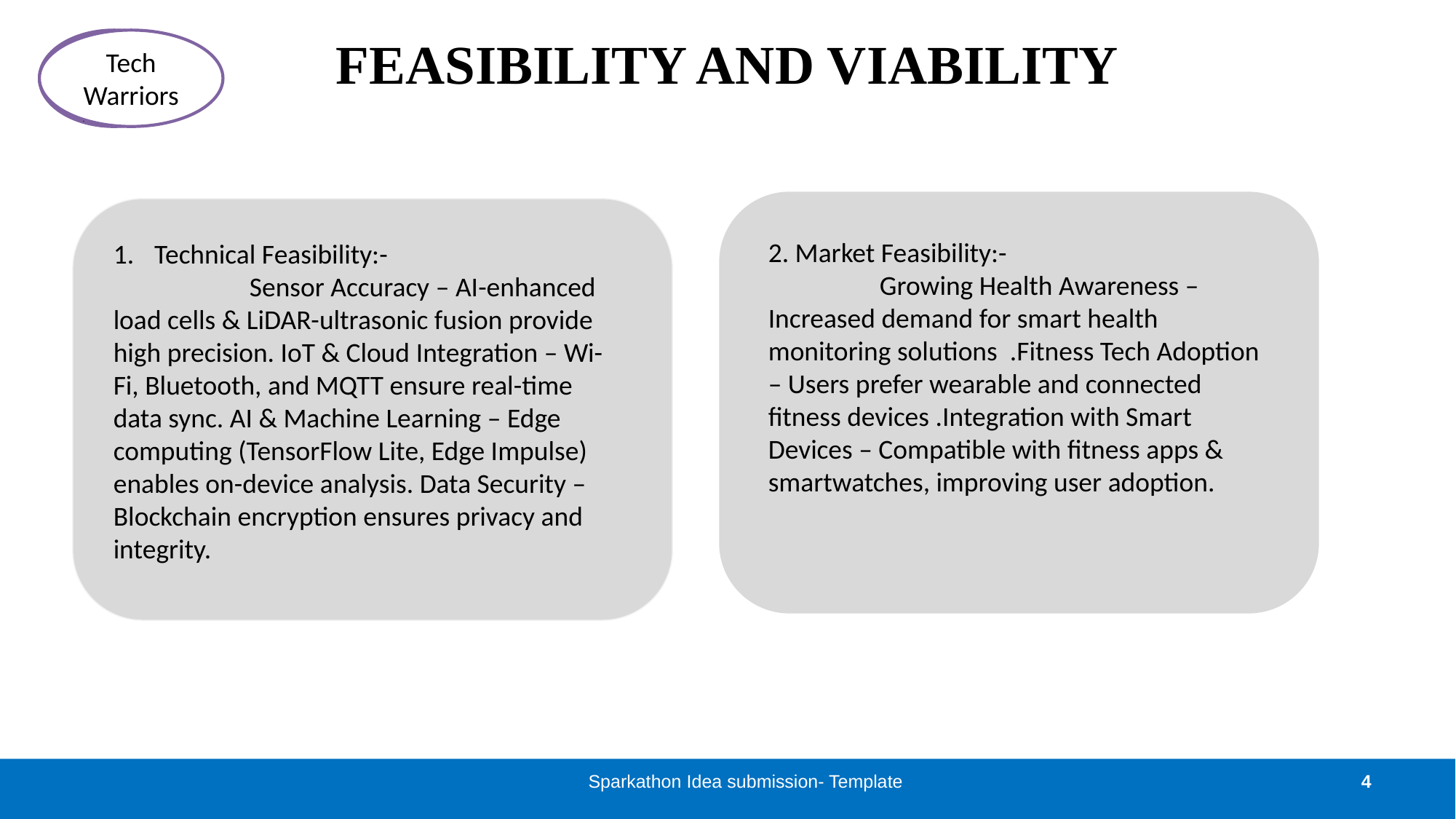

# FEASIBILITY AND VIABILITY
Tech
Warriors
Your Team Name

Technical Feasibility:-
                      Sensor Accuracy – AI-enhanced load cells & LiDAR-ultrasonic fusion provide high precision. IoT & Cloud Integration – Wi-Fi, Bluetooth, and MQTT ensure real-time data sync. AI & Machine Learning – Edge computing (TensorFlow Lite, Edge Impulse) enables on-device analysis. Data Security – Blockchain encryption ensures privacy and integrity.
2. Market Feasibility:-
                  Growing Health Awareness – Increased demand for smart health monitoring solutions  .Fitness Tech Adoption – Users prefer wearable and connected fitness devices .Integration with Smart Devices – Compatible with fitness apps & smartwatches, improving user adoption.

Sparkathon Idea submission- Template
4